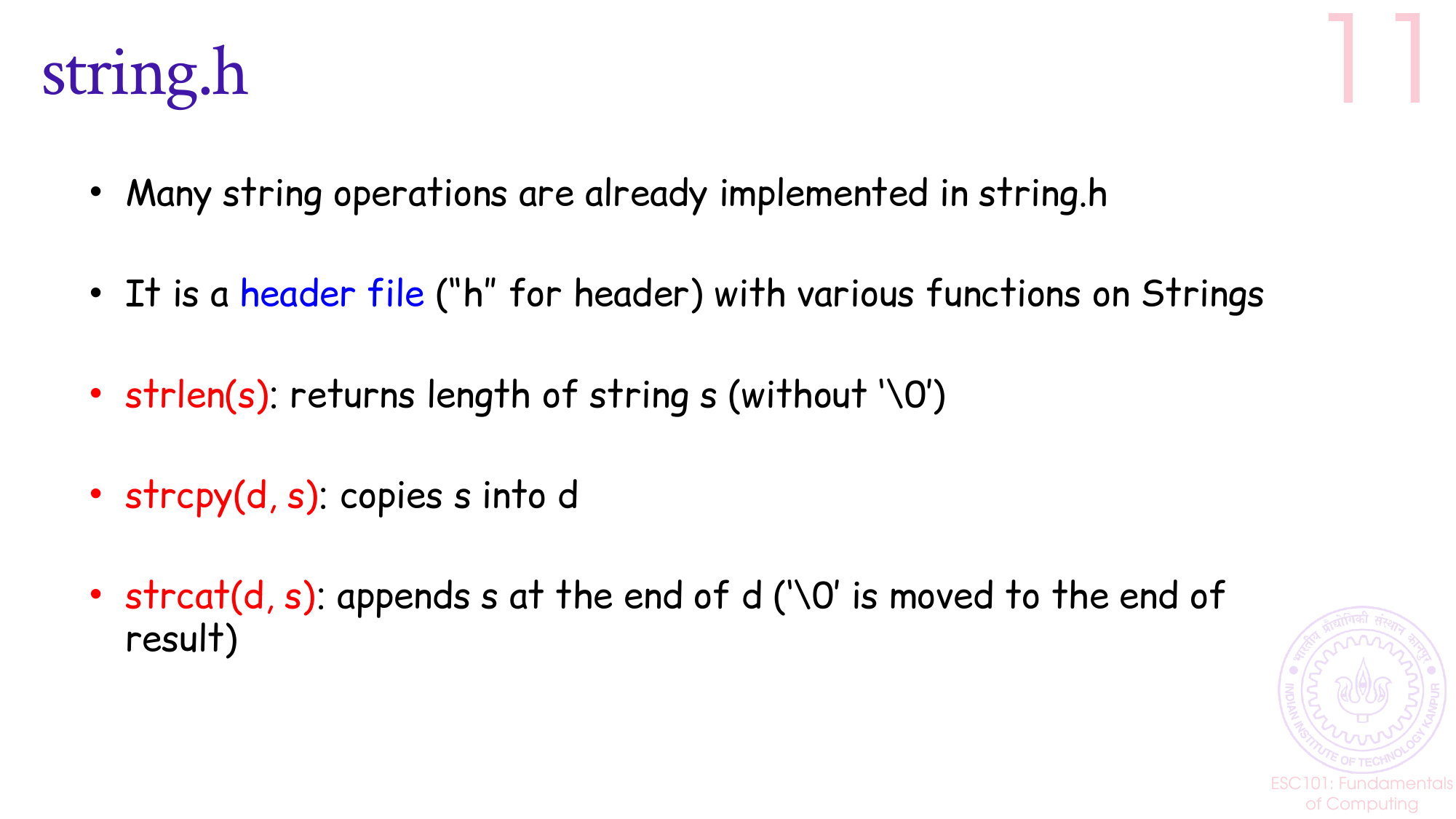

11
# string.h
Many string operations are already implemented in string.h

It is a header file (“h” for header) with various functions on Strings

strlen(s): returns length of string s (without ‘\0’)

strcpy(d, s): copies s into d

strcat(d, s): appends s at the end of d (‘\0’ is moved to the end of result)